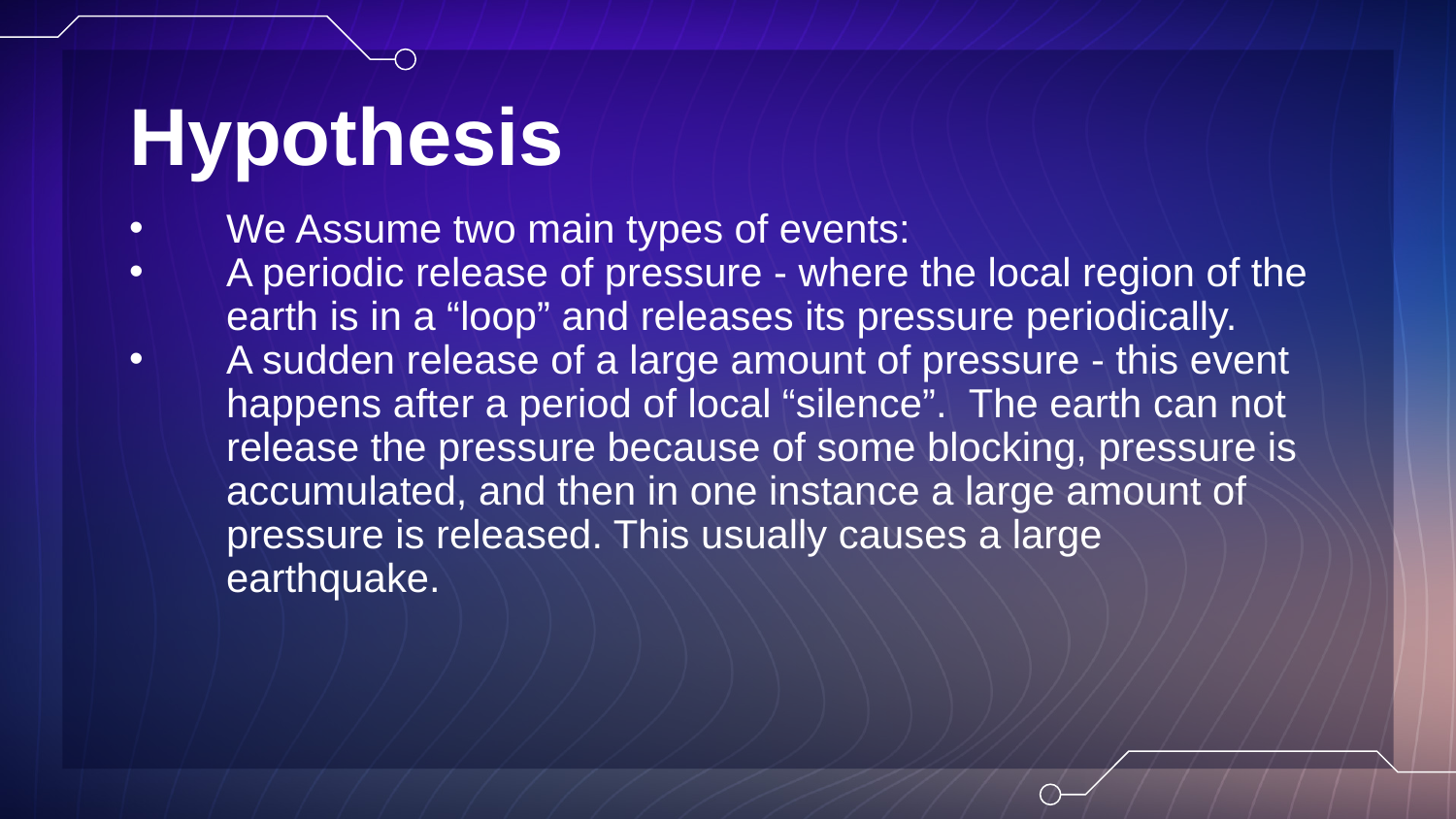

# Hypothesis
We Assume two main types of events:
A periodic release of pressure - where the local region of the earth is in a “loop” and releases its pressure periodically.
A sudden release of a large amount of pressure - this event happens after a period of local “silence”.  The earth can not release the pressure because of some blocking, pressure is accumulated, and then in one instance a large amount of pressure is released. This usually causes a large earthquake.